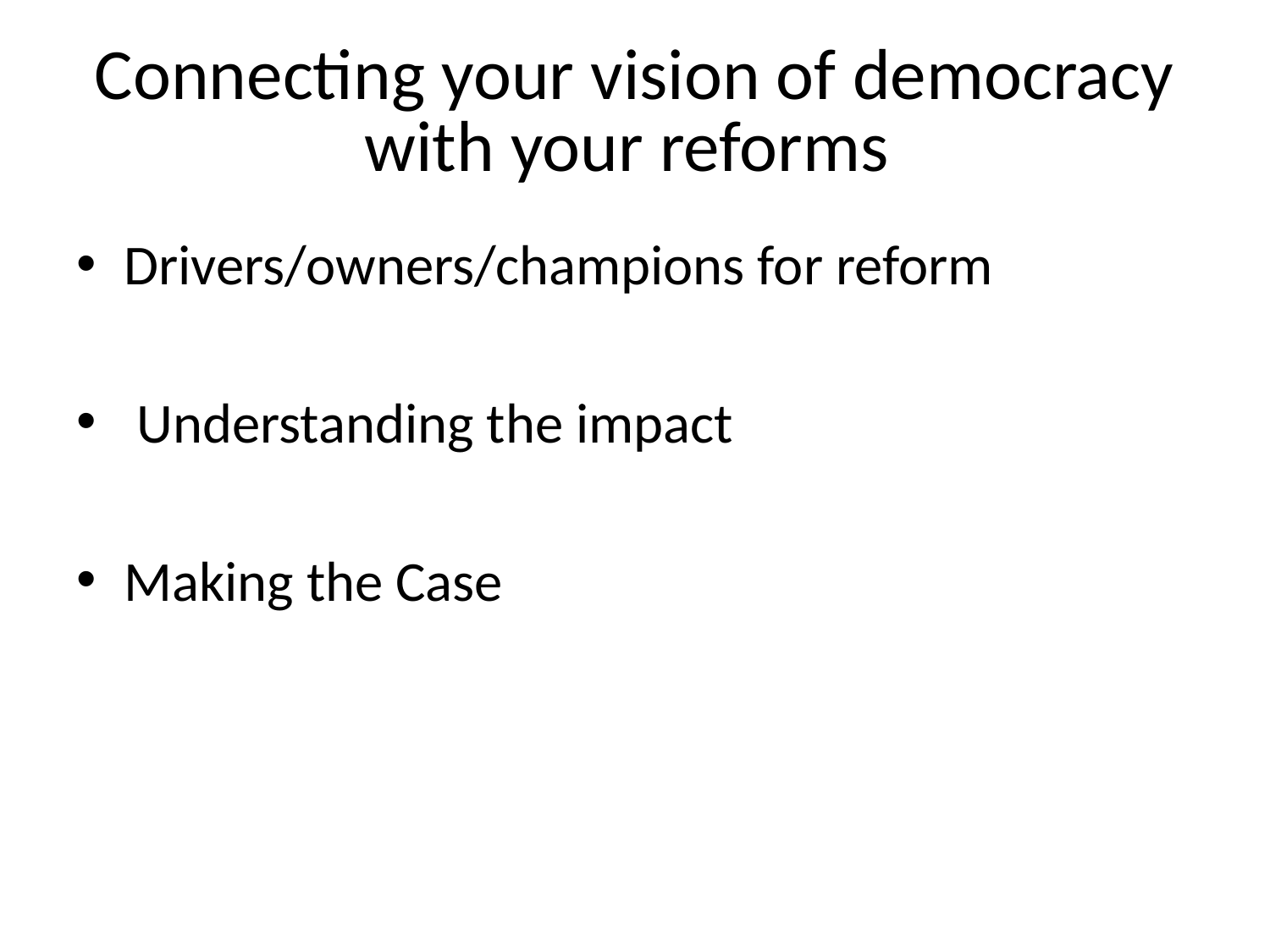

# Connecting your vision of democracy with your reforms
Drivers/owners/champions for reform

 Understanding the impact

Making the Case